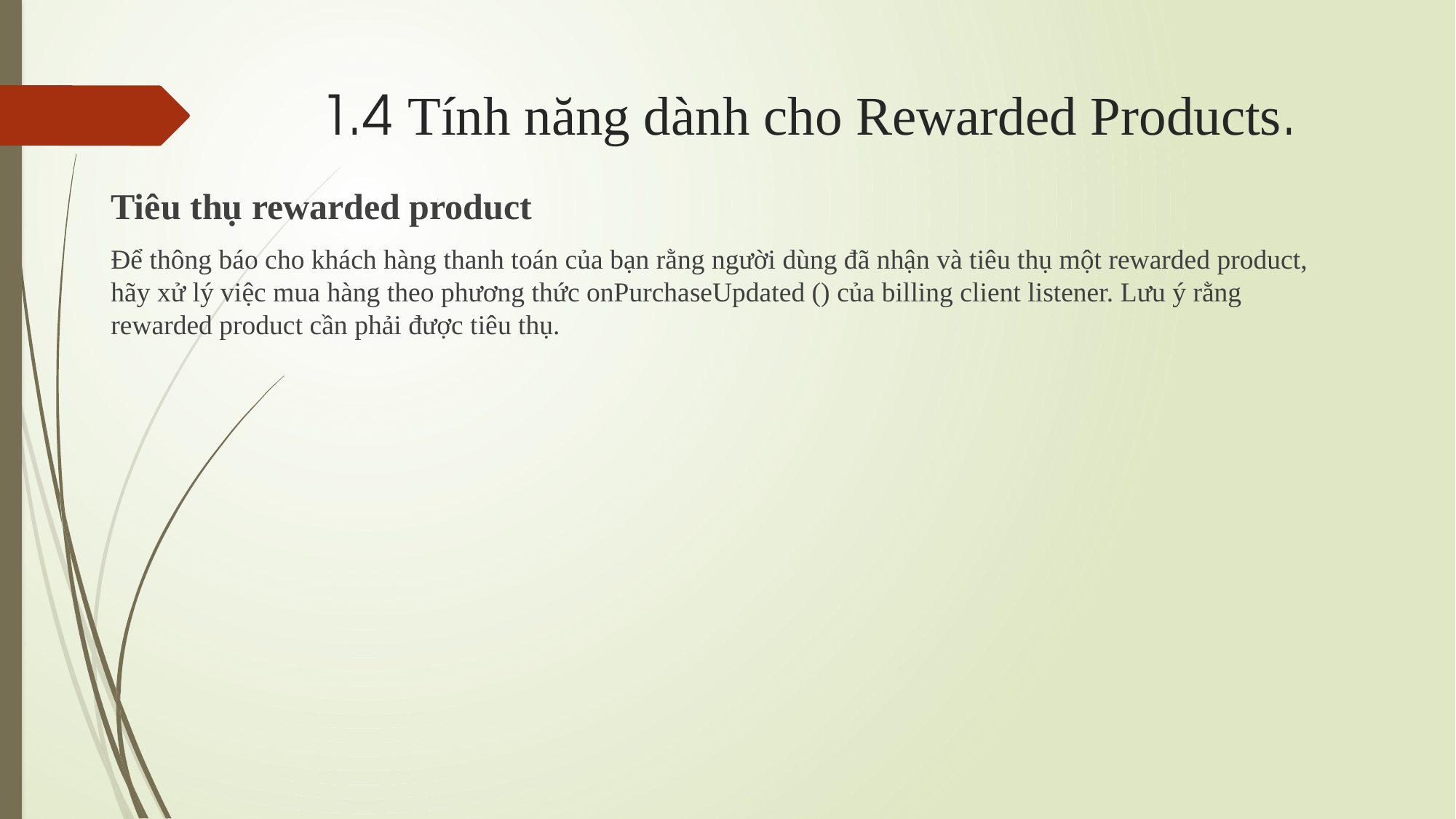

# 1.4 Tính năng dành cho Rewarded Products.
Tiêu thụ rewarded product
Để thông báo cho khách hàng thanh toán của bạn rằng người dùng đã nhận và tiêu thụ một rewarded product, hãy xử lý việc mua hàng theo phương thức onPurchaseUpdated () của billing client listener. Lưu ý rằng rewarded product cần phải được tiêu thụ.